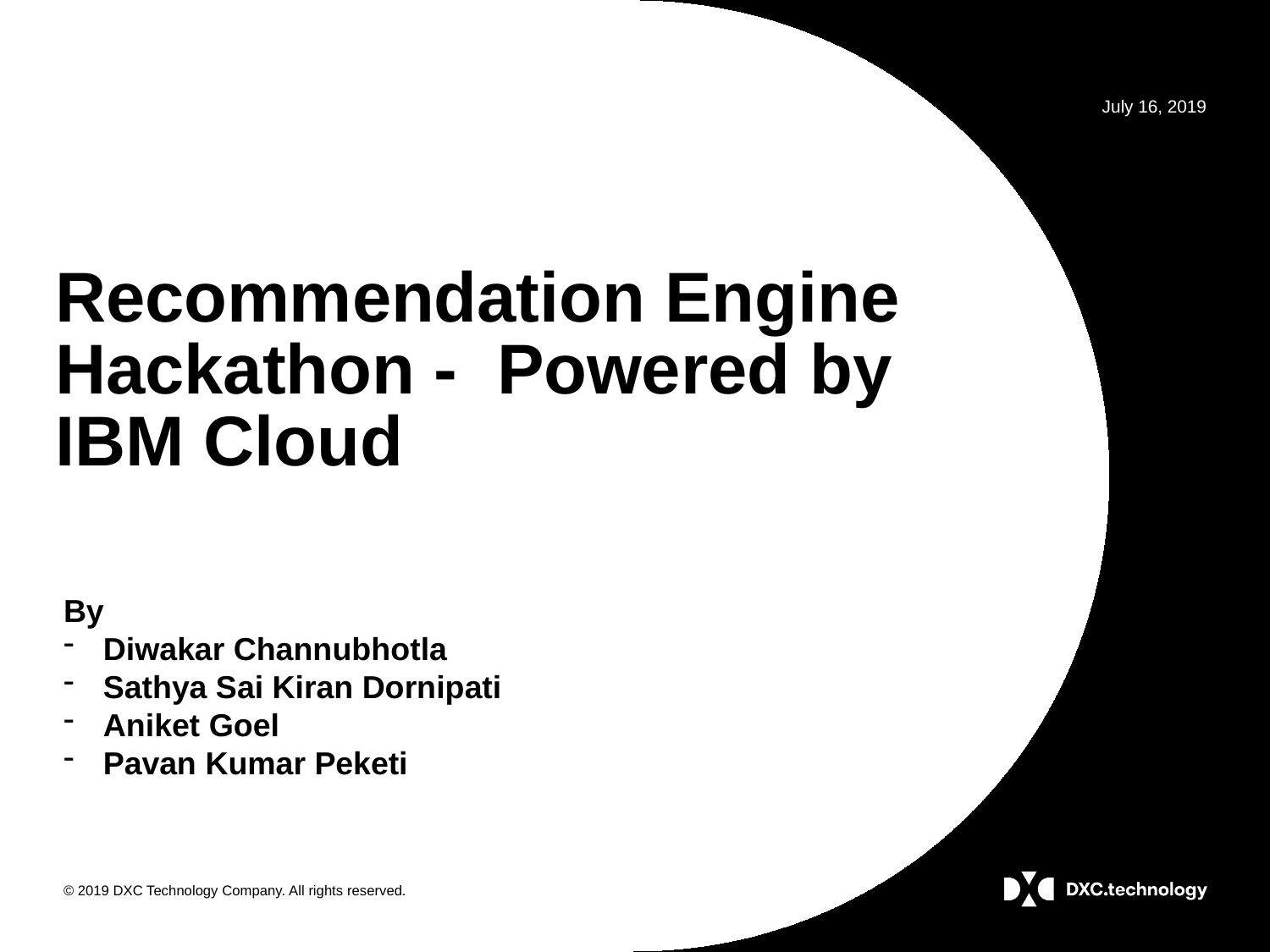

# Recommendation Engine Hackathon -  Powered by IBM Cloud
By
Diwakar Channubhotla
Sathya Sai Kiran Dornipati
Aniket Goel
Pavan Kumar Peketi